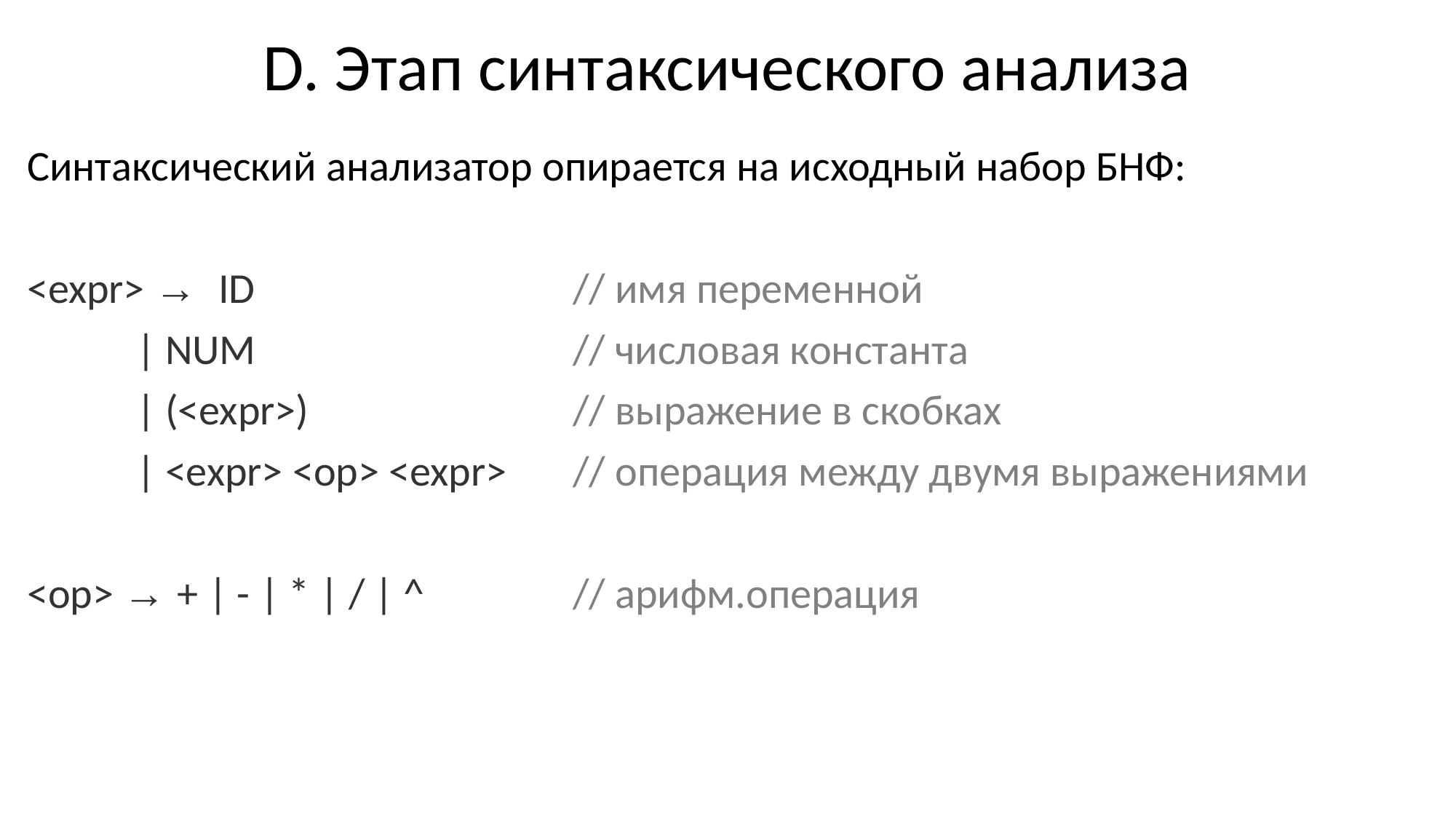

# D. Этап синтаксического анализа
Синтаксический анализатор опирается на исходный набор БНФ:

<expr> →  ID			// имя переменной
	| NUM			// числовая константа
	| (<expr>)			// выражение в скобках
	| <expr> <op> <expr>	// операция между двумя выражениями

<op> → + | - | * | / | ^		// арифм.операция